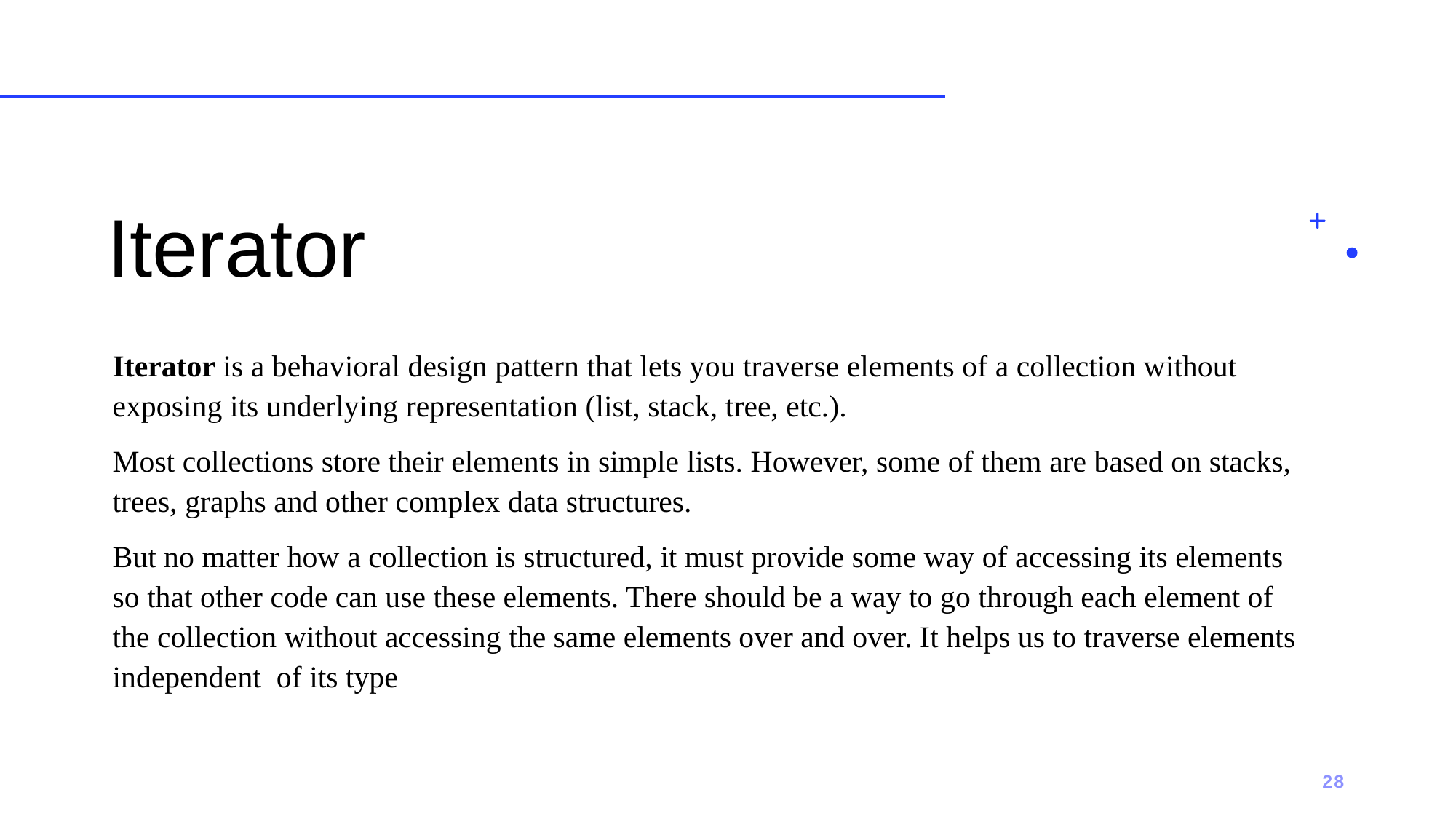

# Iterator
Iterator is a behavioral design pattern that lets you traverse elements of a collection without exposing its underlying representation (list, stack, tree, etc.).
Most collections store their elements in simple lists. However, some of them are based on stacks, trees, graphs and other complex data structures.
But no matter how a collection is structured, it must provide some way of accessing its elements so that other code can use these elements. There should be a way to go through each element of the collection without accessing the same elements over and over. It helps us to traverse elements independent  of its type

28